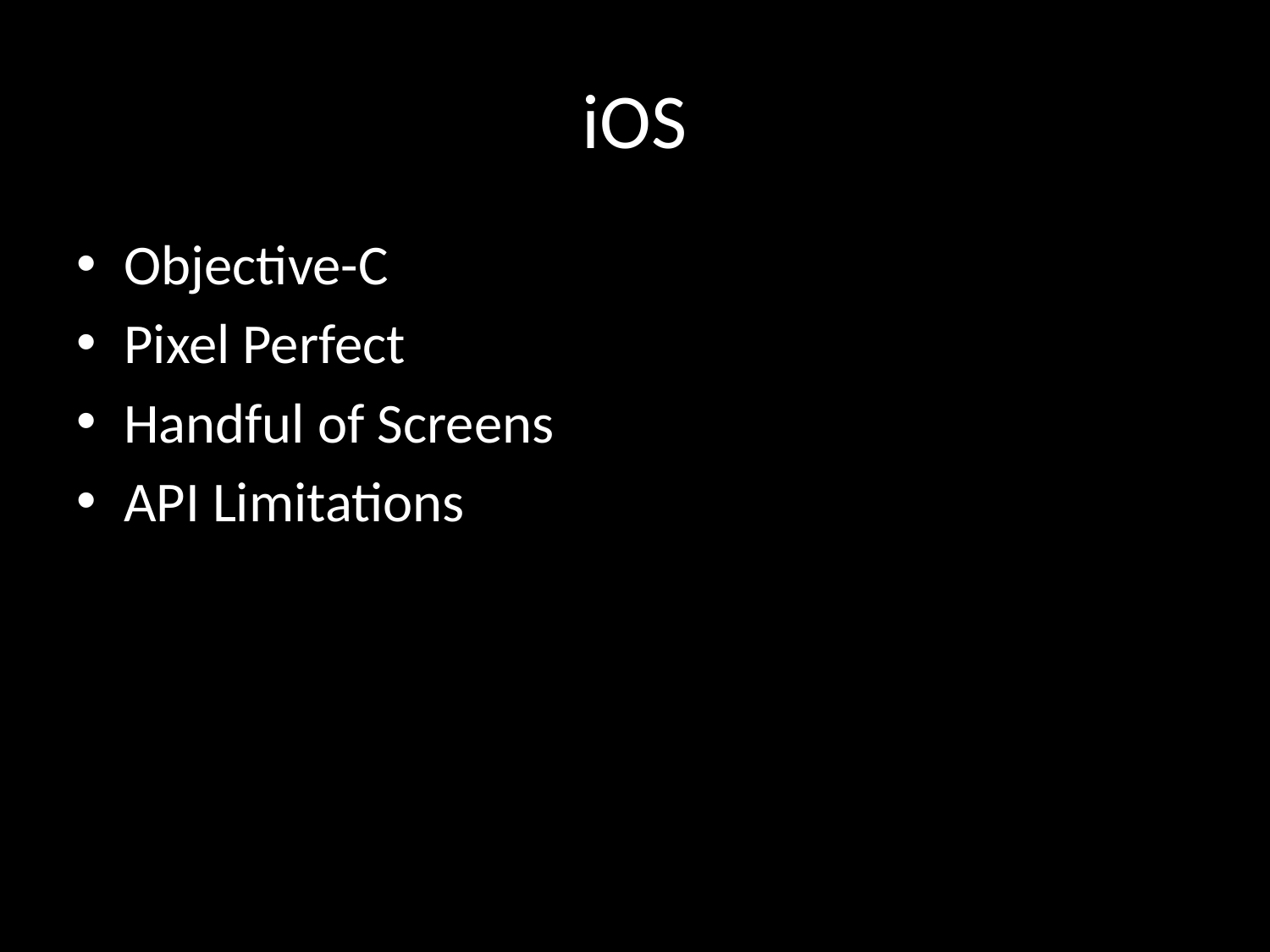

# iOS
Objective-C
Pixel Perfect
Handful of Screens
API Limitations